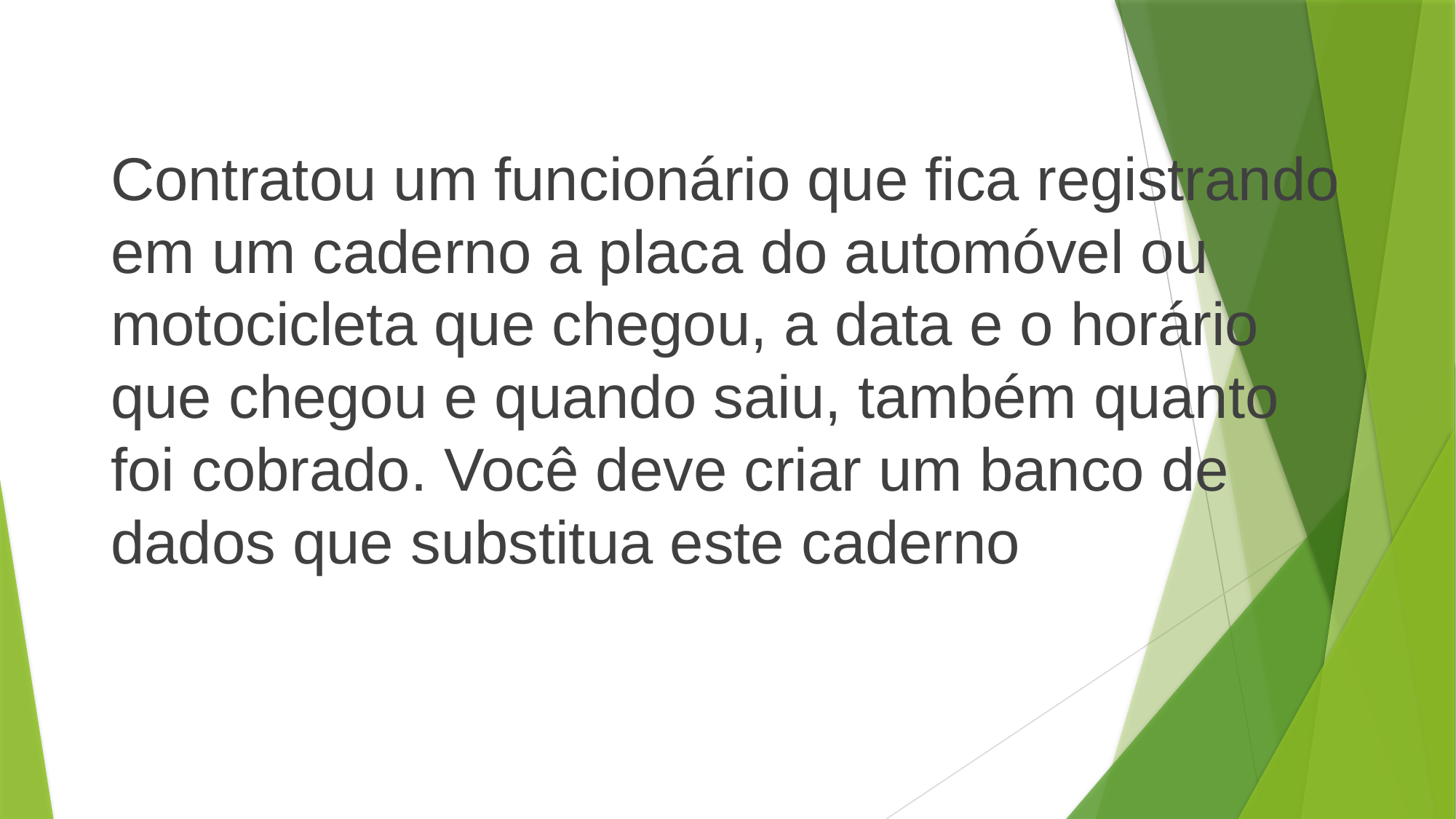

Contratou um funcionário que fica registrando em um caderno a placa do automóvel ou motocicleta que chegou, a data e o horário que chegou e quando saiu, também quanto foi cobrado. Você deve criar um banco de dados que substitua este caderno